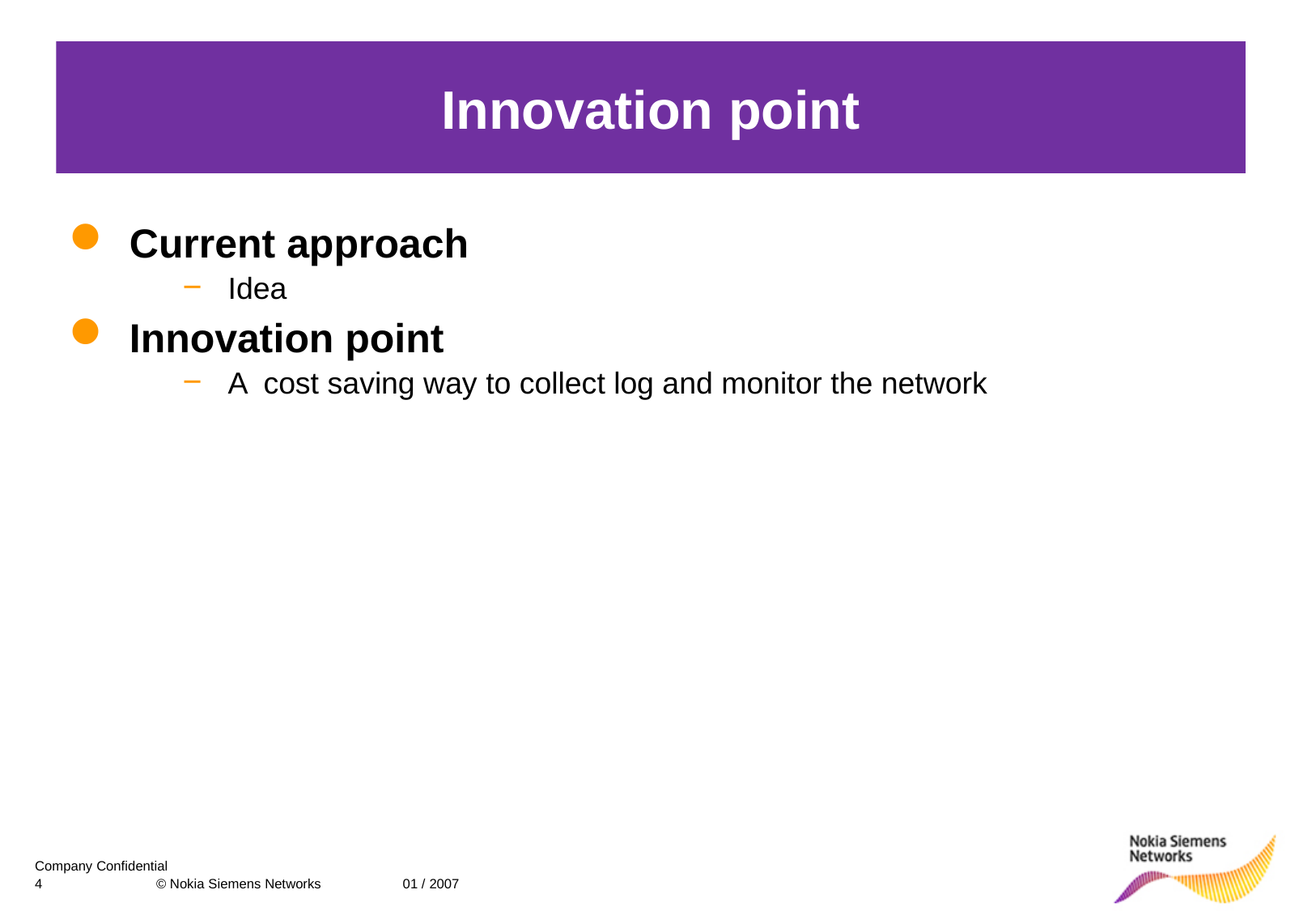

Innovation point

Current approach
Idea
Innovation point
A  cost saving way to collect log and monitor the network